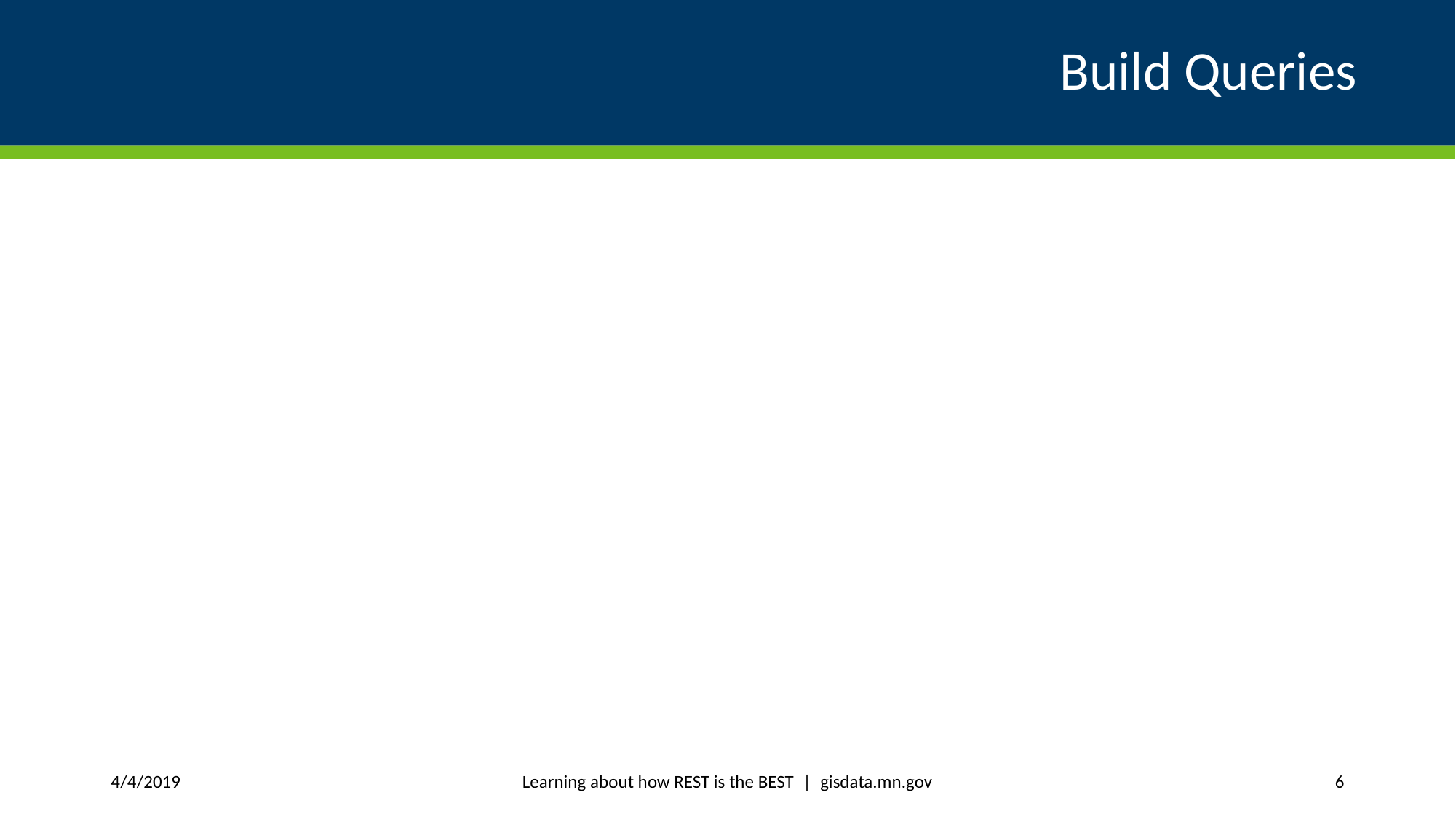

# Build Queries

Learning about how REST is the BEST | gisdata.mn.gov
4/4/2019
6